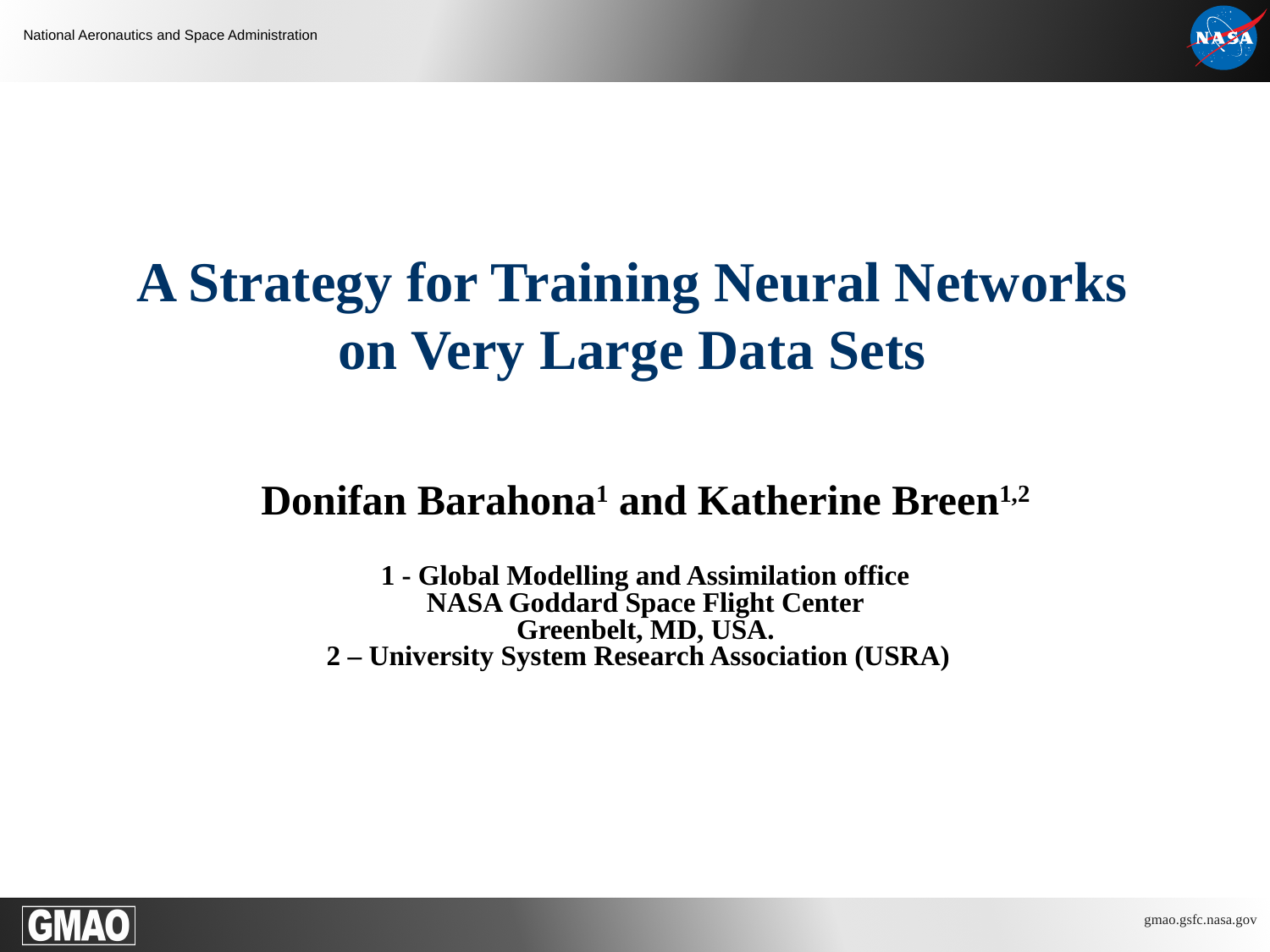

# A Strategy for Training Neural Networks on Very Large Data Sets
Donifan Barahona1 and Katherine Breen1,2

1 - Global Modelling and Assimilation office
NASA Goddard Space Flight Center
Greenbelt, MD, USA.
2 – University System Research Association (USRA)